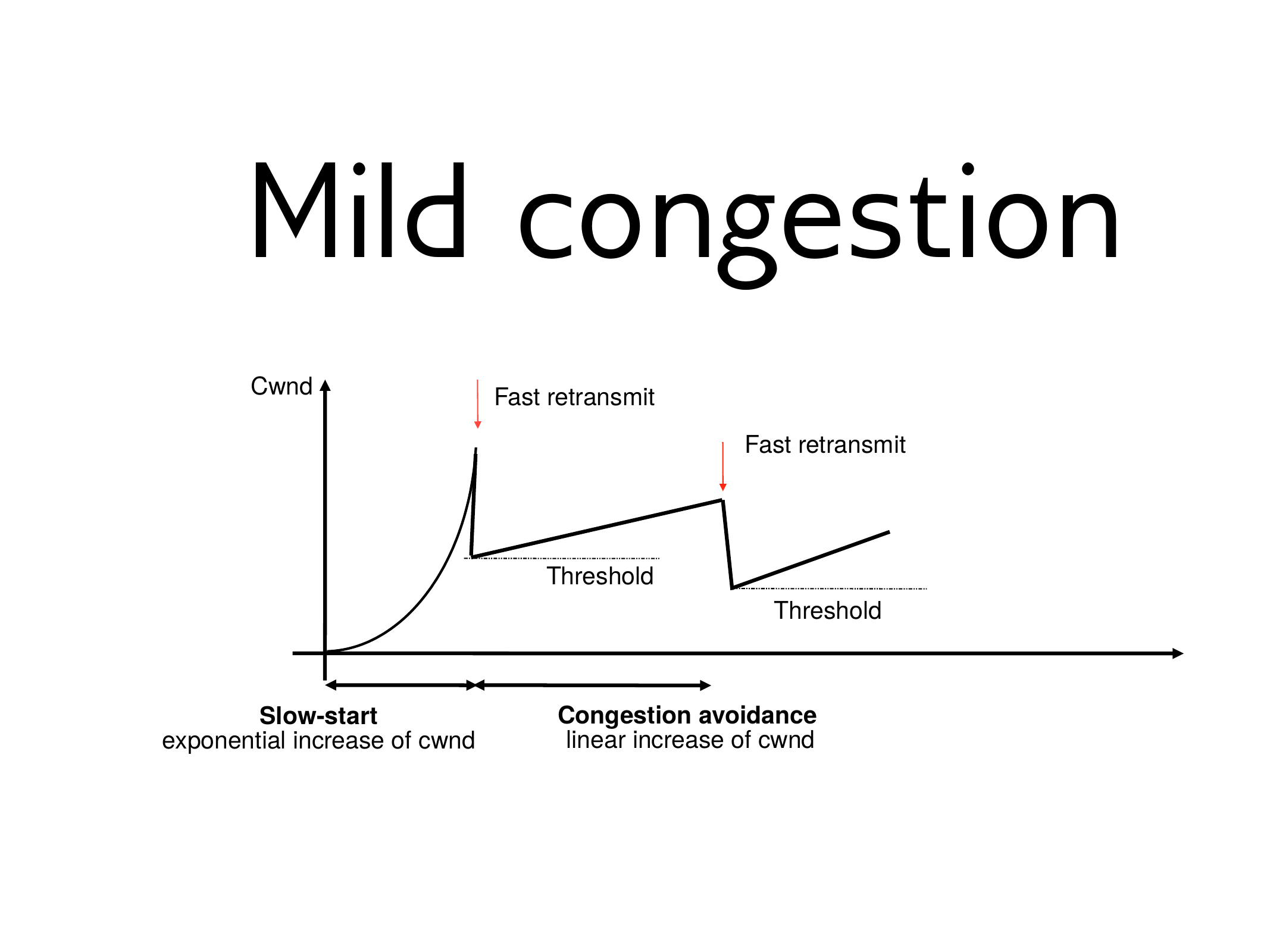

# TCP with mild congestion
Mild congestion
Cwnd

Fast retransmit
Fast retransmit

Threshold

Threshold

Congestion avoidance
linear increase of cwnd

Slow-start
exponential increase of cwnd